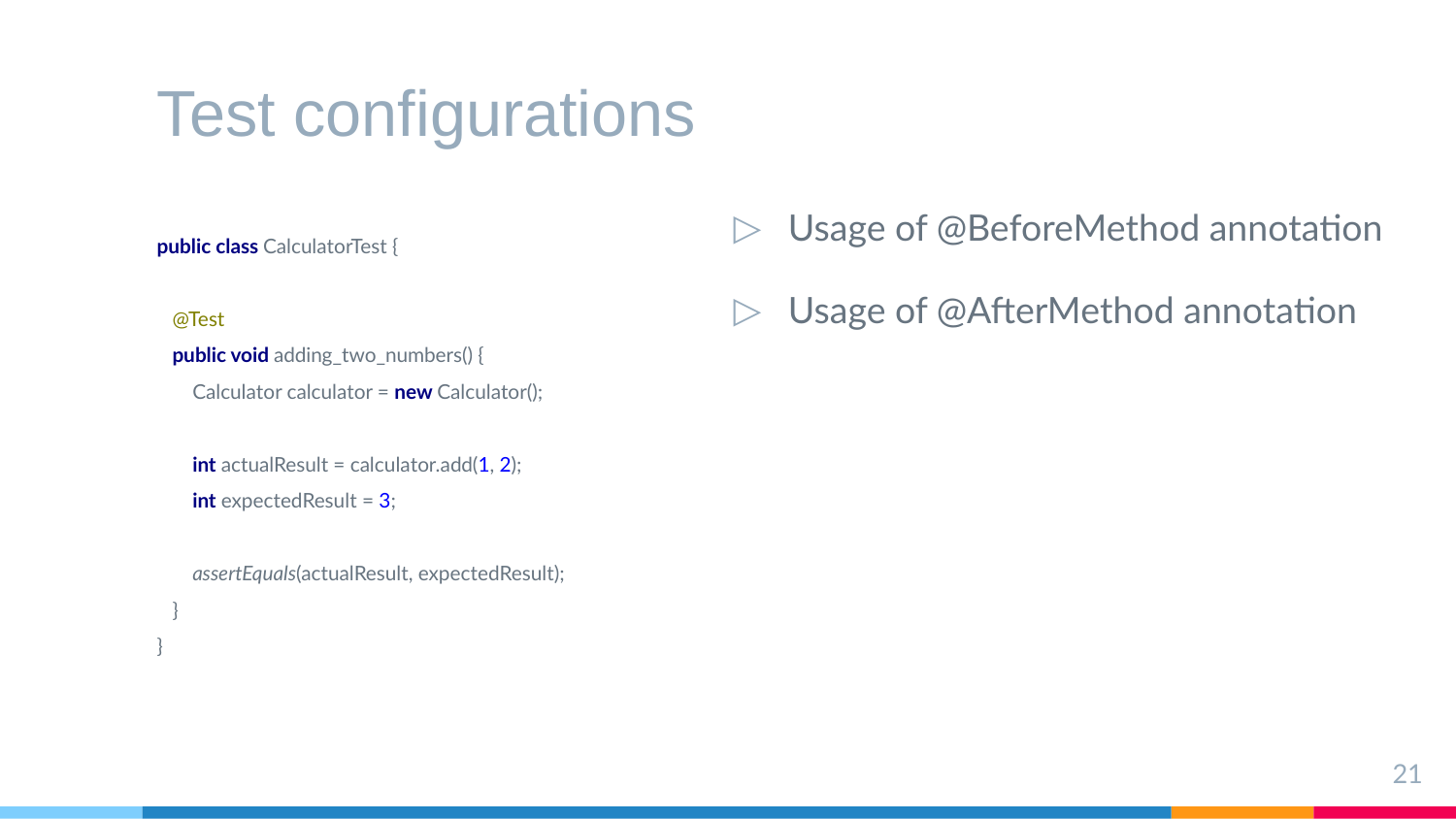

# Test configurations
Usage of @BeforeMethod annotation
Usage of @AfterMethod annotation
public class CalculatorTest {

   @Test
   public void adding_two_numbers() {
       Calculator calculator = new Calculator();

       int actualResult = calculator.add(1, 2);
       int expectedResult = 3;

       assertEquals(actualResult, expectedResult);
   }
}

21